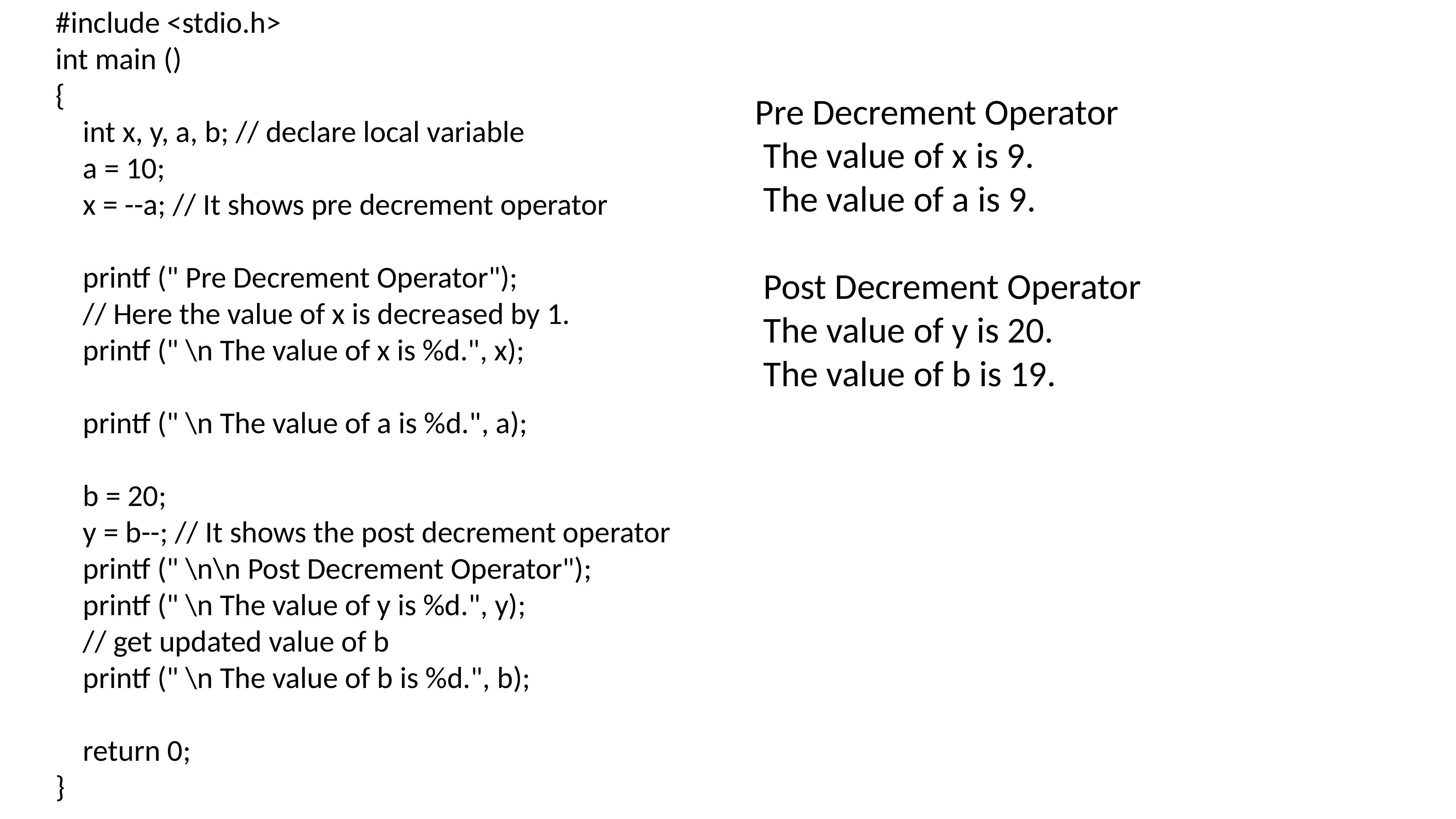

#include <stdio.h>
int main ()
{
    int x, y, a, b; // declare local variable
    a = 10;
    x = --a; // It shows pre decrement operator

    printf (" Pre Decrement Operator");
    // Here the value of x is decreased by 1.
    printf (" \n The value of x is %d.", x);

    printf (" \n The value of a is %d.", a);

    b = 20;
    y = b--; // It shows the post decrement operator
    printf (" \n\n Post Decrement Operator");
    printf (" \n The value of y is %d.", y);
    // get updated value of b
    printf (" \n The value of b is %d.", b);

    return 0;
}

Pre Decrement Operator
 The value of x is 9.
 The value of a is 9.

 Post Decrement Operator
 The value of y is 20.
 The value of b is 19.